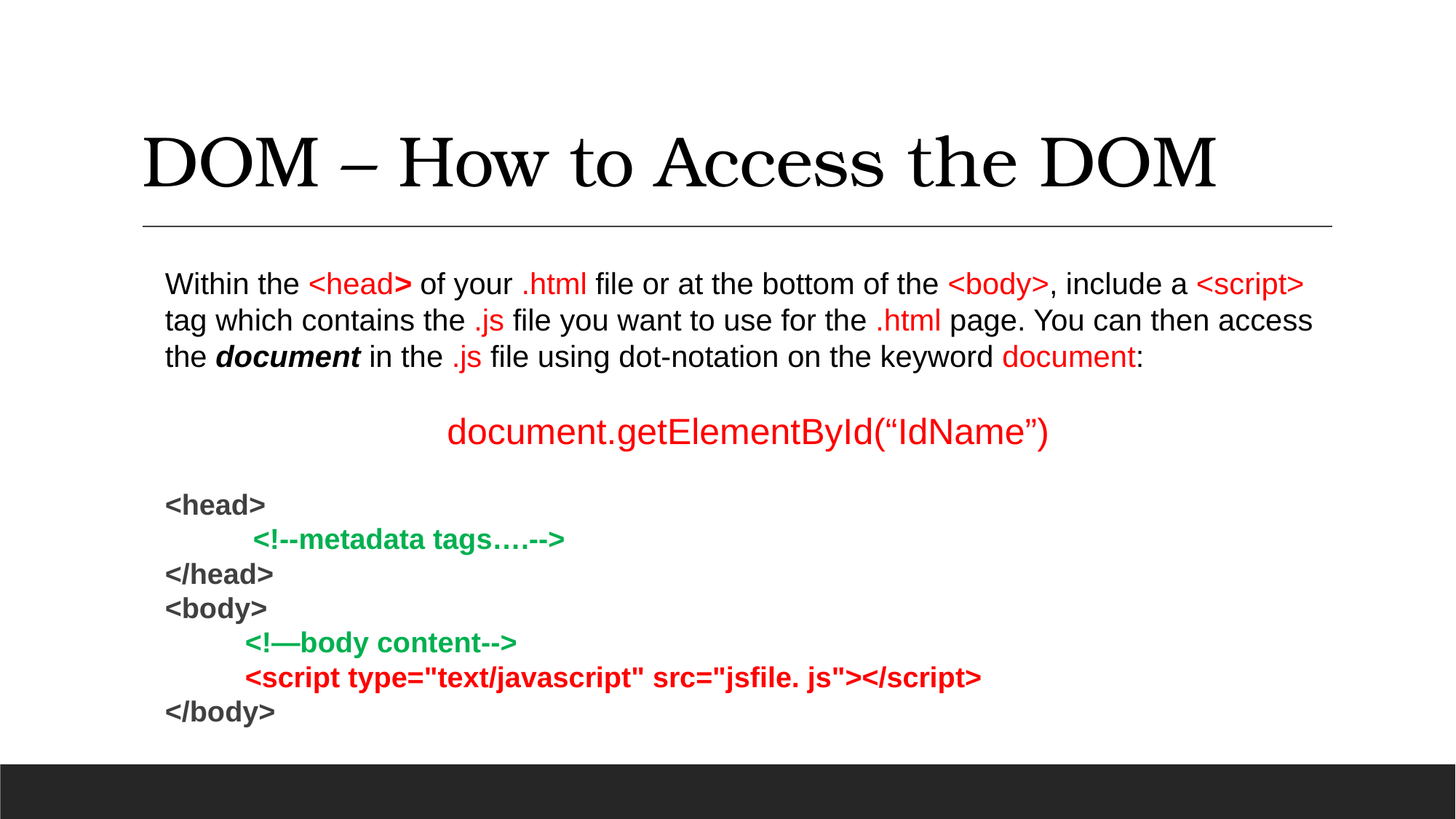

# DOM – How to Access the DOM
Within the <head> of your .html file or at the bottom of the <body>, include a <script> tag which contains the .js file you want to use for the .html page. You can then access the document in the .js file using dot-notation on the keyword document:

document.getElementById(“IdName”)

<head>
           <!--metadata tags….-->
</head>
<body>
          <!—body content-->
          <script type="text/javascript" src="jsfile. js"></script>
</body>